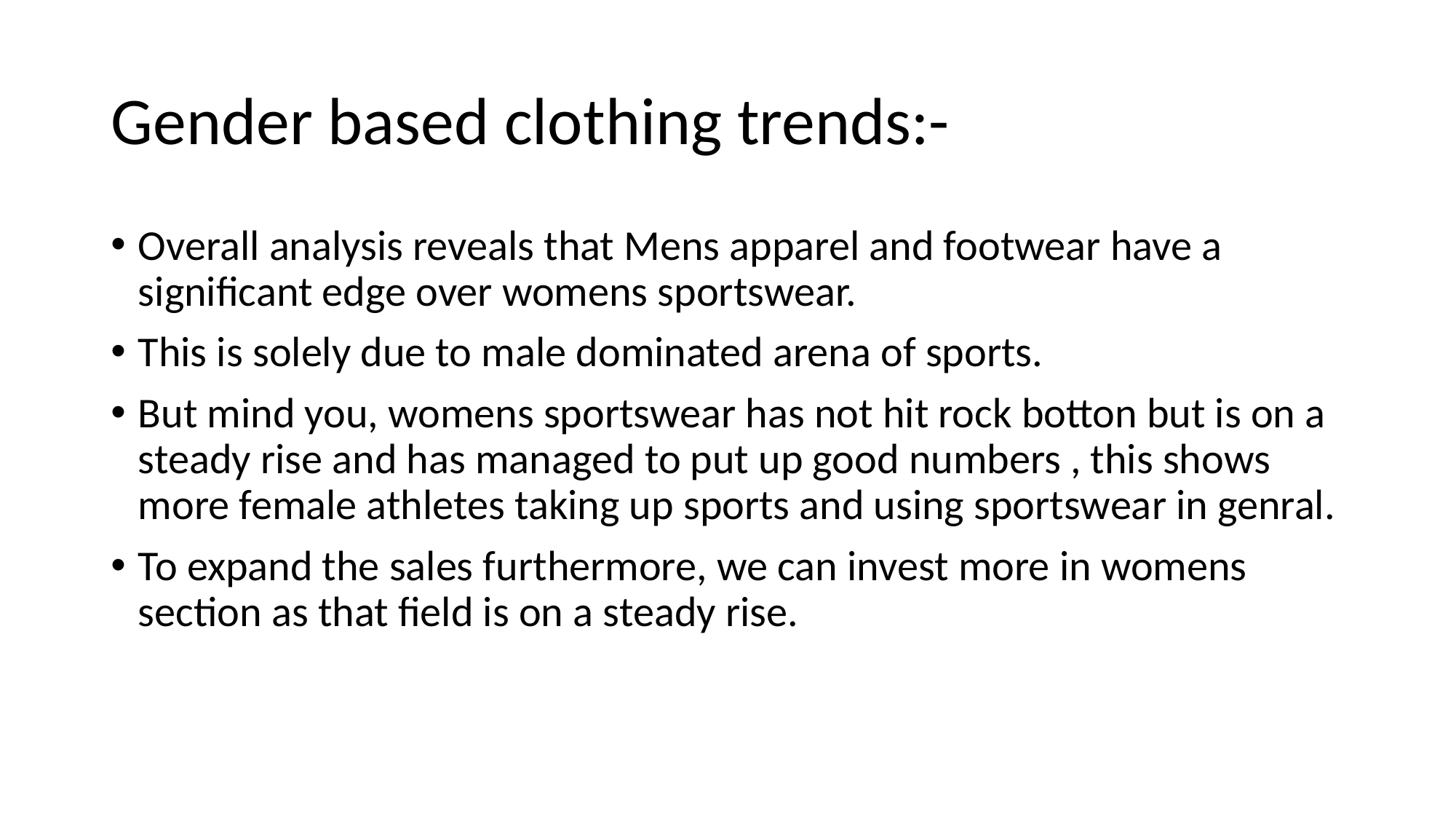

# Gender based clothing trends:-
Overall analysis reveals that Mens apparel and footwear have a significant edge over womens sportswear.
This is solely due to male dominated arena of sports.
But mind you, womens sportswear has not hit rock botton but is on a steady rise and has managed to put up good numbers , this shows more female athletes taking up sports and using sportswear in genral.
To expand the sales furthermore, we can invest more in womens section as that field is on a steady rise.